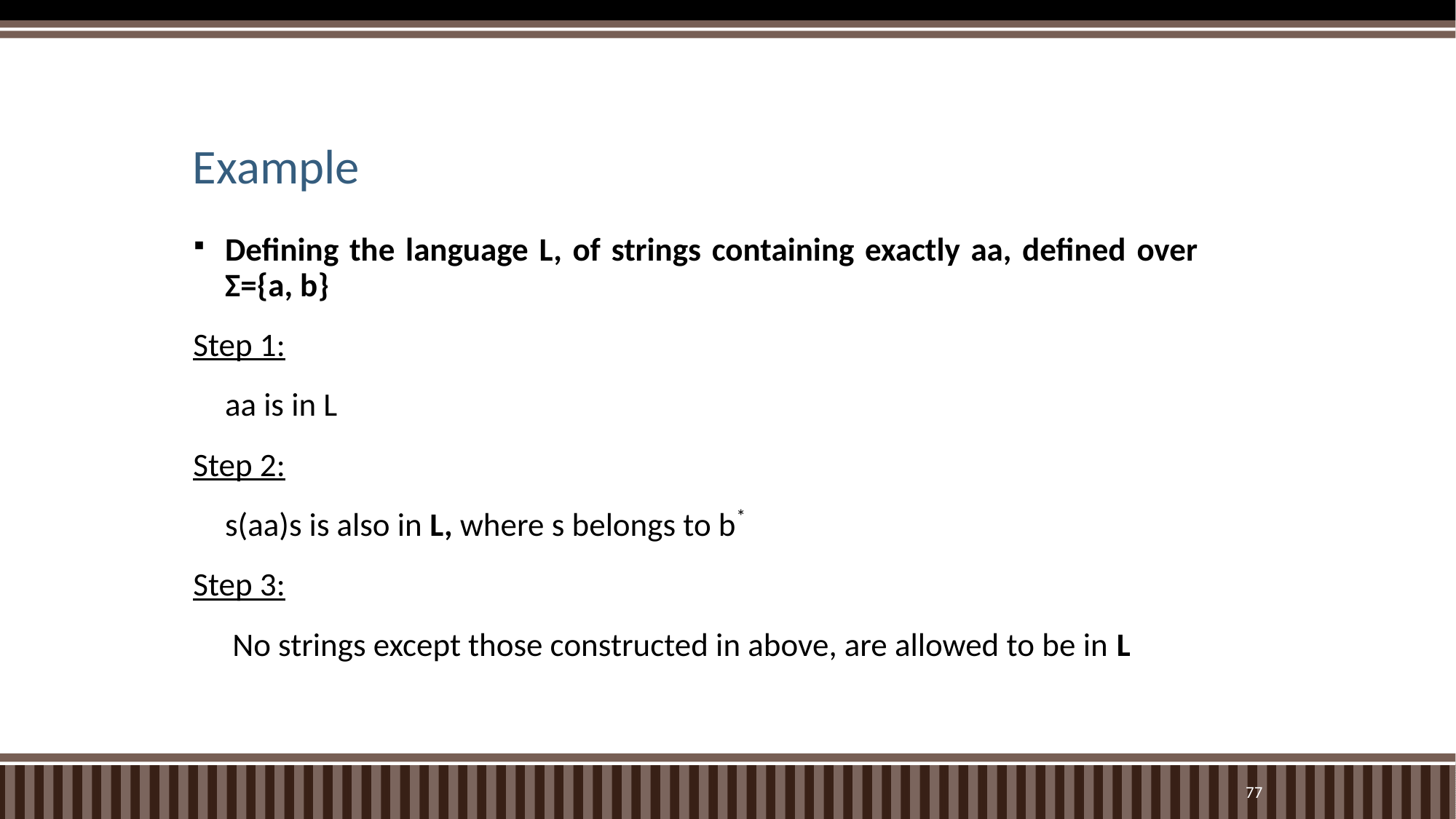

# Example
Defining the language L, of strings containing exactly aa, defined over       Σ={a, b}
Step 1:
	aa is in L
Step 2:
	s(aa)s is also in L, where s belongs to b*
Step 3:
	 No strings except those constructed in above, are allowed to be in L

77